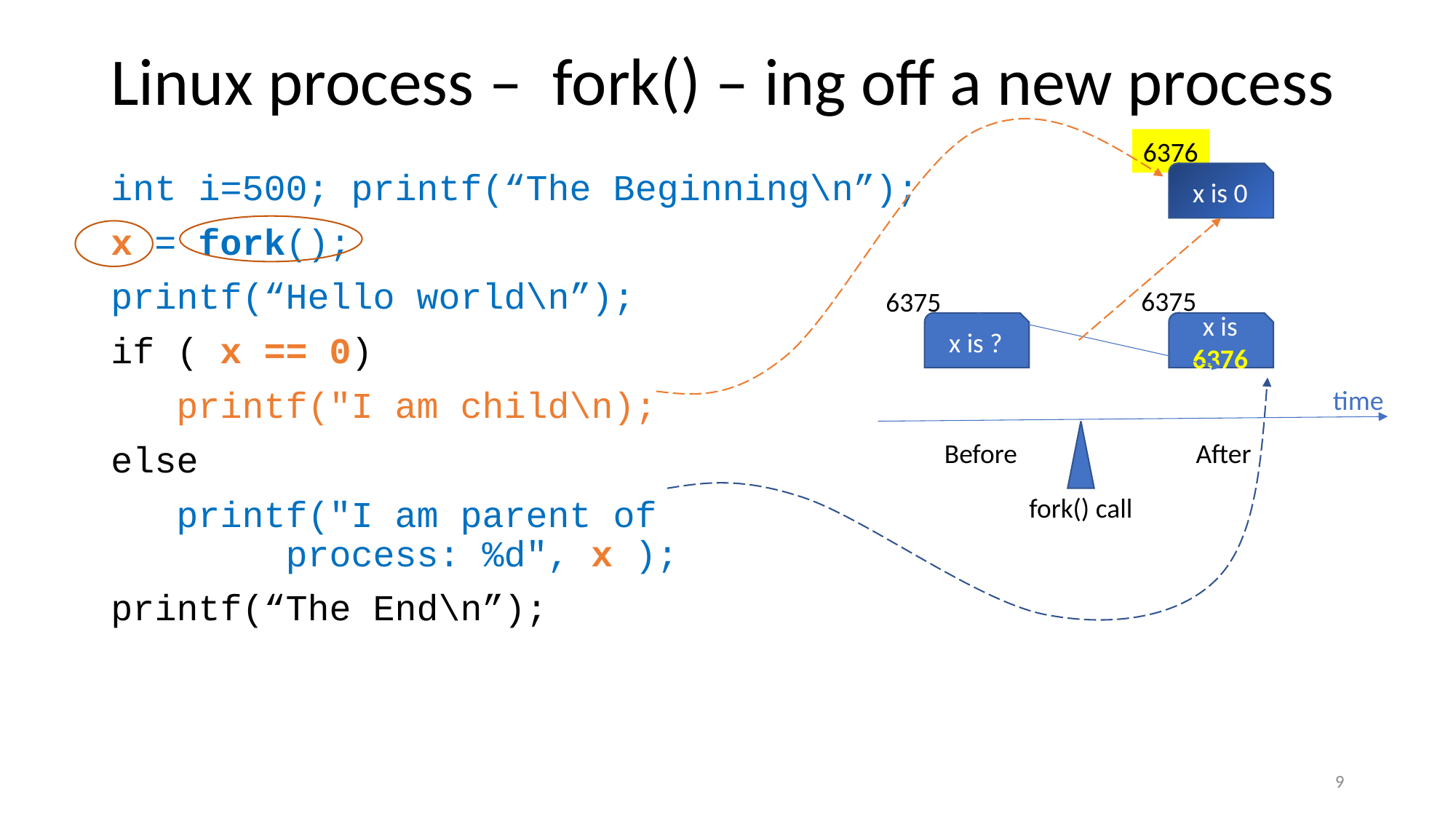

# Linux process –  fork() – ing off a new process

6376
int i=500; printf(“The Beginning\n”);
x = fork();
printf(“Hello world\n”);
if ( x == 0)
   printf("I am child\n);
else
   printf("I am parent of
        process: %d", x );
printf(“The End\n”);

x is 0

6375
6375
x is ?
x is 6376

time

Before
After
fork() call
9